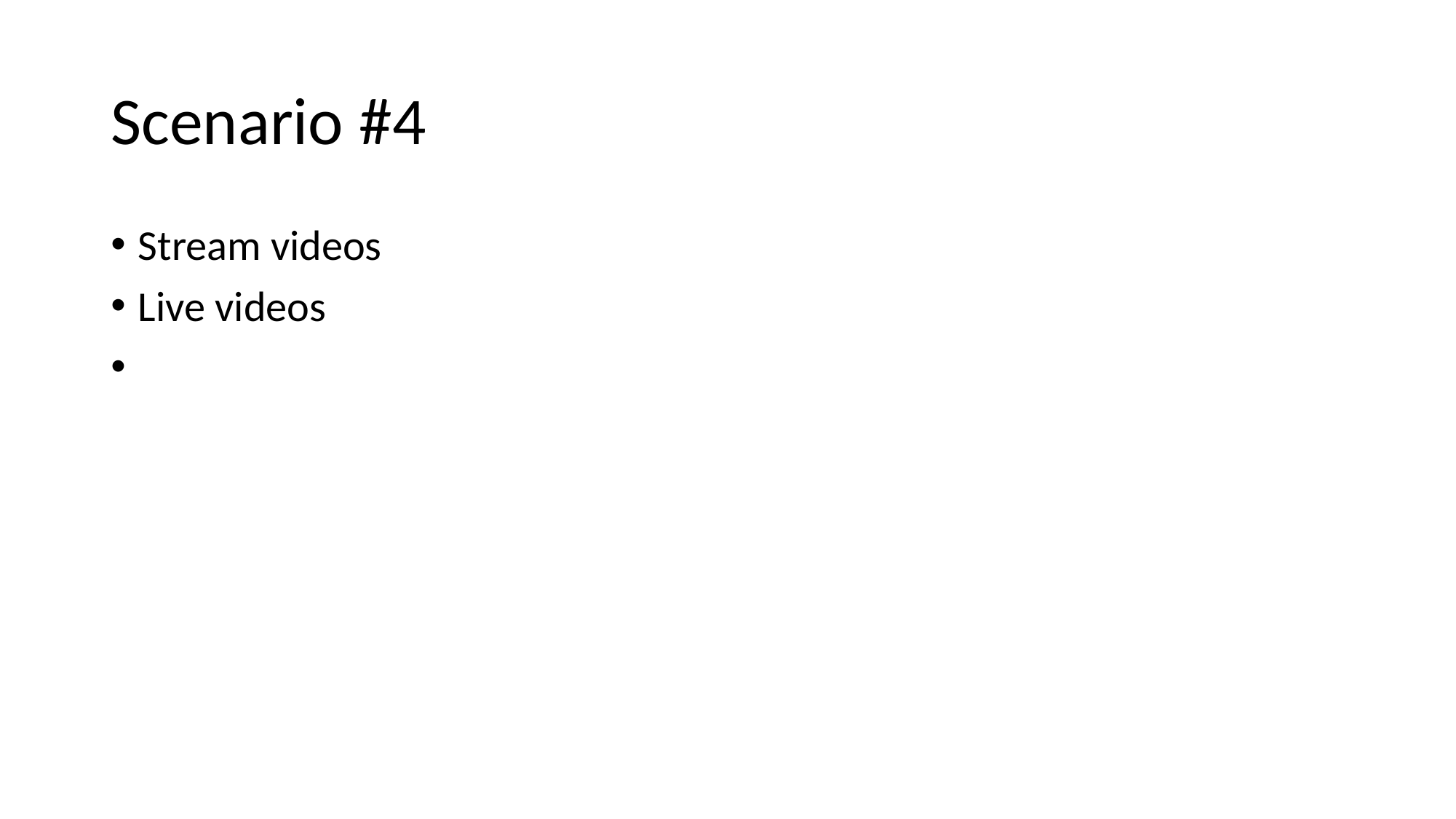

# Scenario #4
Stream videos
Live videos